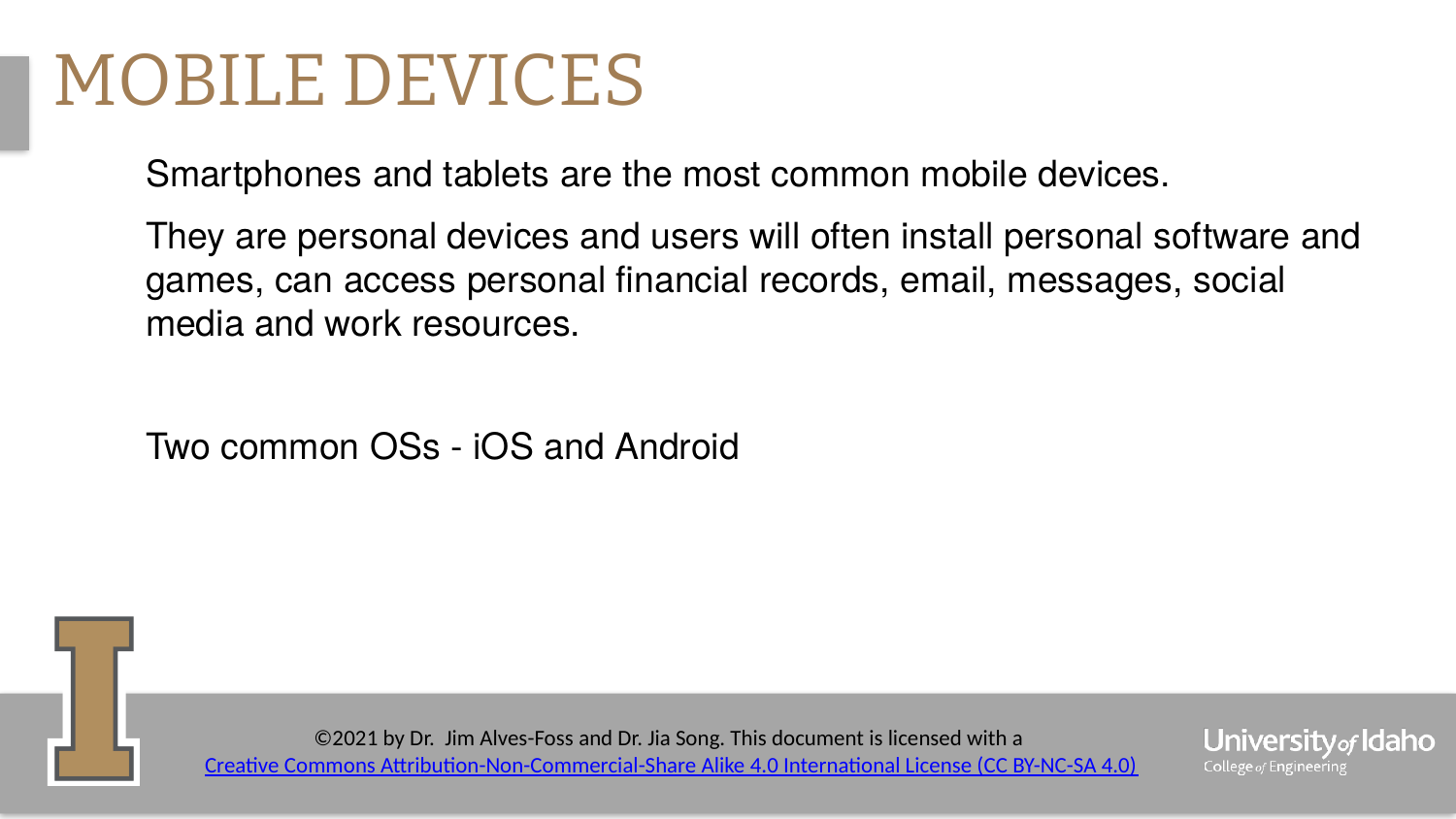

# Mobile devices
Smartphones and tablets are the most common mobile devices.
They are personal devices and users will often install personal software and games, can access personal financial records, email, messages, social media and work resources.

Two common OSs - iOS and Android